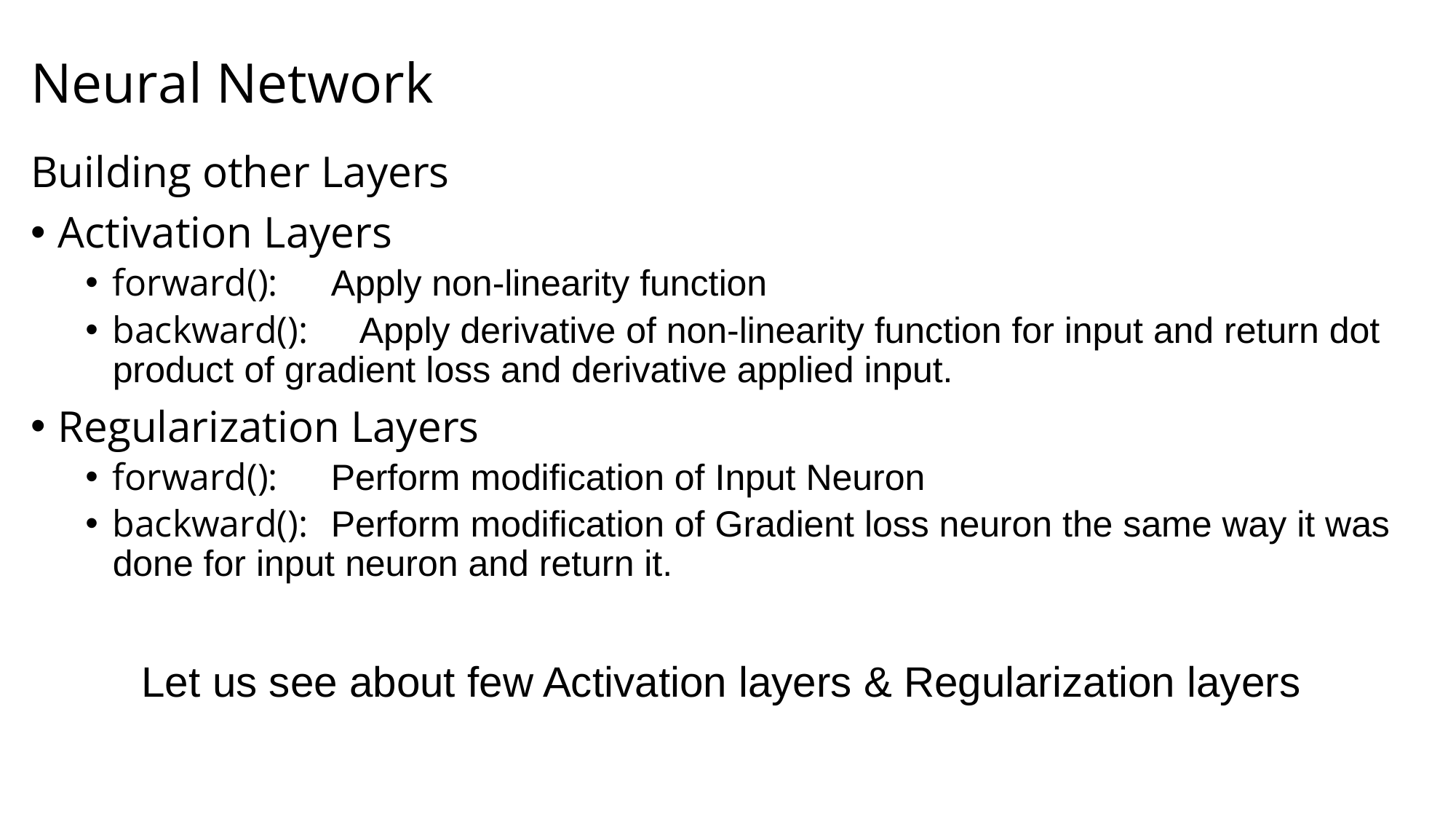

# Neural Network
Building other Layers
Activation Layers
forward():	Apply non-linearity function
backward():	   Apply derivative of non-linearity function for input and return dot product of gradient loss and derivative applied input.
Regularization Layers
forward():	Perform modification of Input Neuron
backward():	Perform modification of Gradient loss neuron the same way it was done for input neuron and return it.

Let us see about few Activation layers & Regularization layers